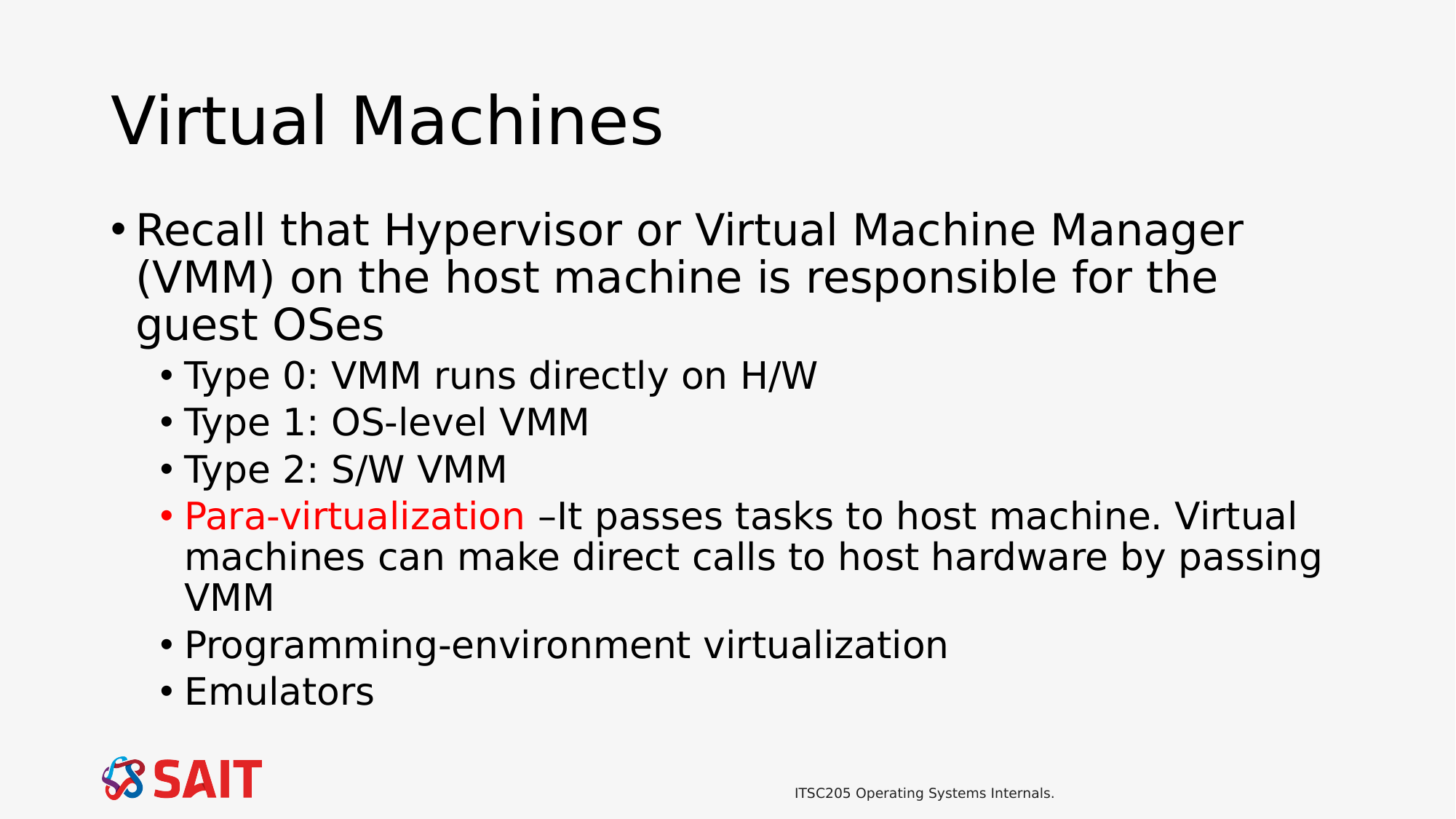

# Virtual Machines
Recall that Hypervisor or Virtual Machine Manager (VMM) on the host machine is responsible for the guest OSes
Type 0: VMM runs directly on H/W
Type 1: OS-level VMM
Type 2: S/W VMM
Para-virtualization –It passes tasks to host machine. Virtual machines can make direct calls to host hardware by passing VMM
Programming-environment virtualization
Emulators
ITSC205 Operating Systems Internals.